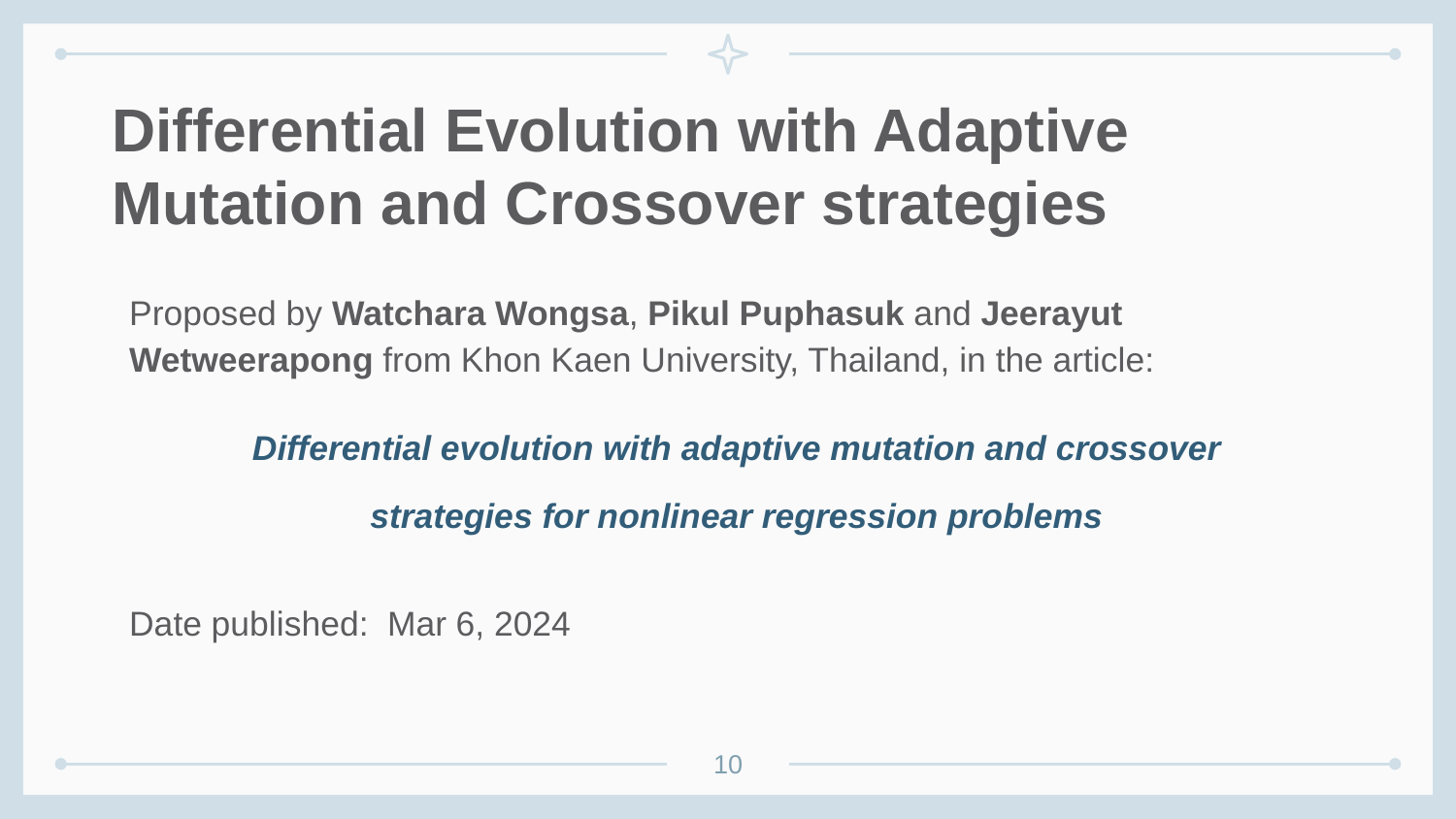

# Differential Evolution with Adaptive Mutation and Crossover strategies
Proposed by Watchara Wongsa, Pikul Puphasuk and Jeerayut Wetweerapong from Khon Kaen University, Thailand, in the article:
Differential evolution with adaptive mutation and crossover
strategies for nonlinear regression problems
Date published:  Mar 6, 2024

10